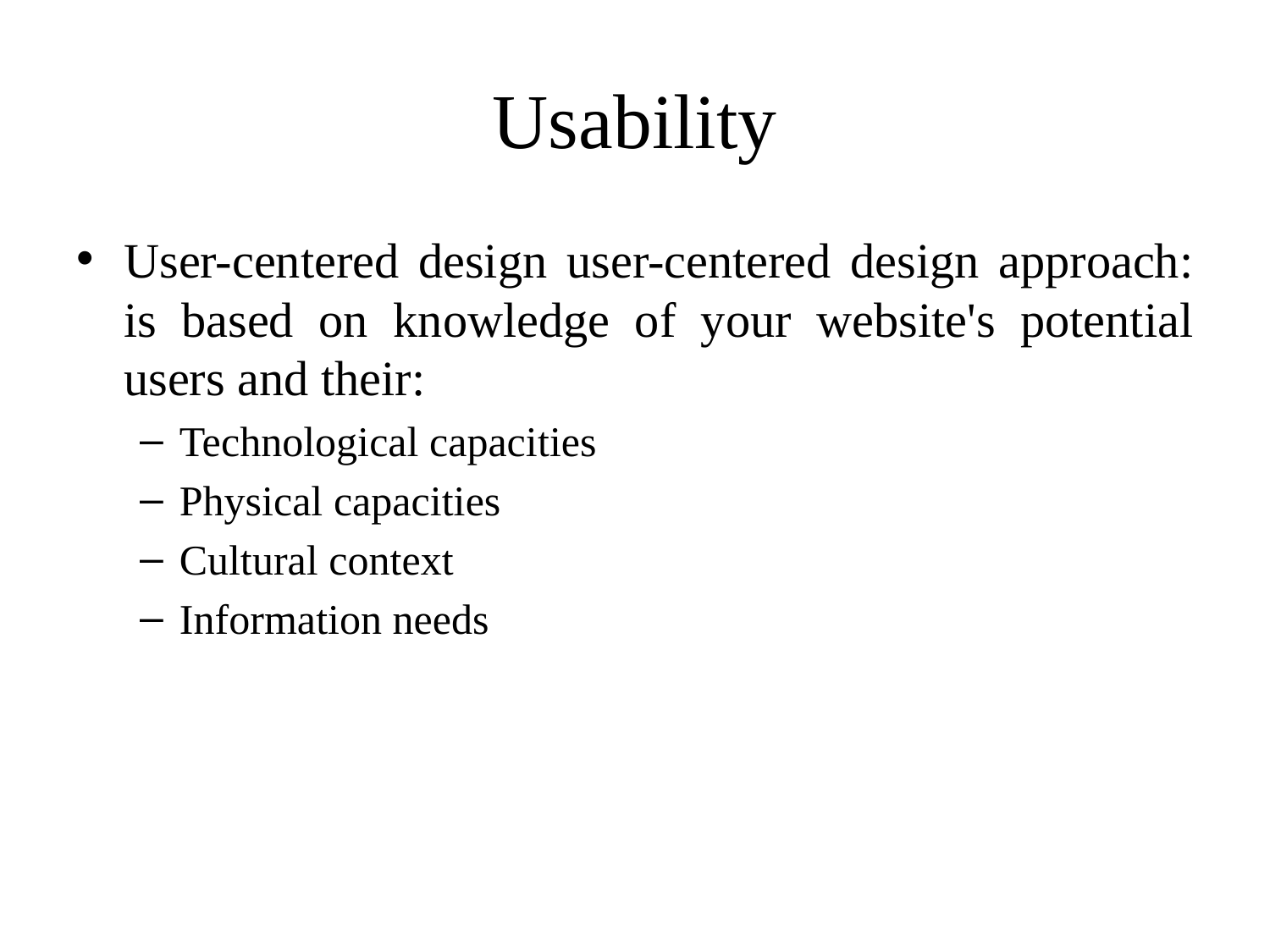

# Usability
User-centered design user-centered design approach: is based on knowledge of your website's potential users and their:
Technological capacities
Physical capacities
Cultural context
Information needs